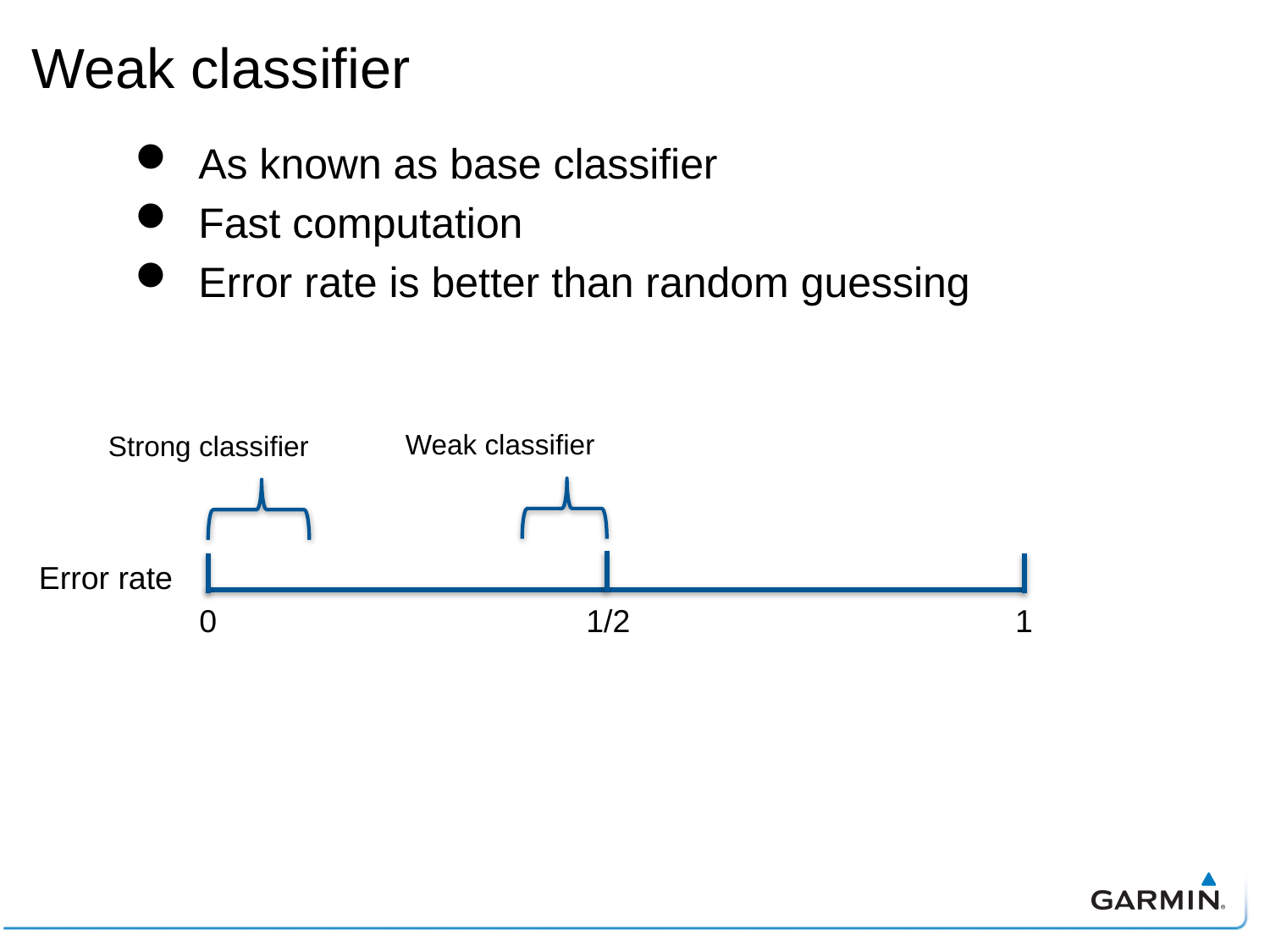

# Weak classifier
As known as base classifier
Fast computation
Error rate is better than random guessing
Weak classifier
Strong classifier

Error rate
0
1/2
1